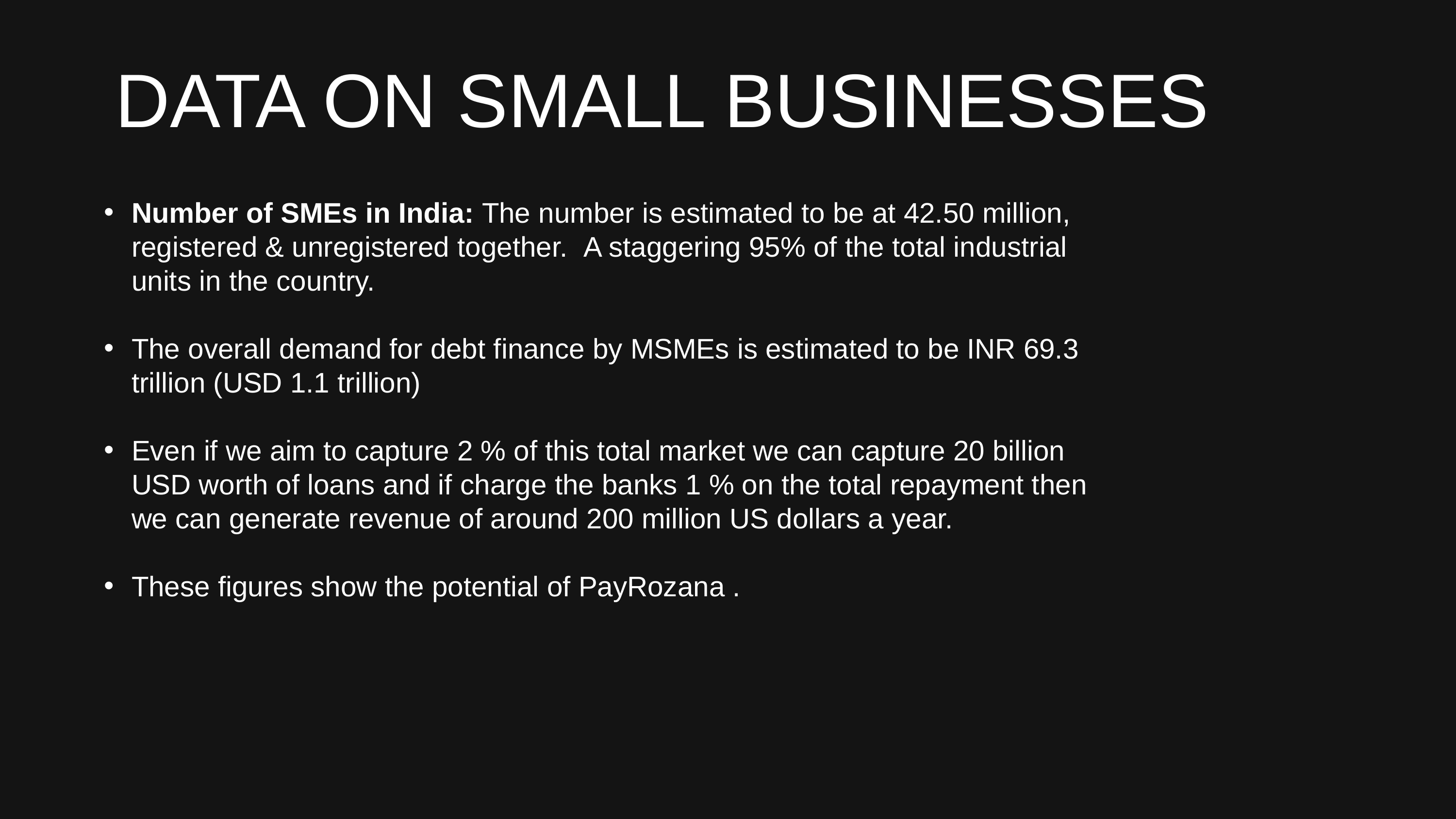

DATA ON SMALL BUSINESSES
Number of SMEs in India: The number is estimated to be at 42.50 million, registered & unregistered together.  A staggering 95% of the total industrial units in the country.

The overall demand for debt finance by MSMEs is estimated to be INR 69.3 trillion (USD 1.1 trillion)

Even if we aim to capture 2 % of this total market we can capture 20 billion USD worth of loans and if charge the banks 1 % on the total repayment then we can generate revenue of around 200 million US dollars a year.

These figures show the potential of PayRozana .